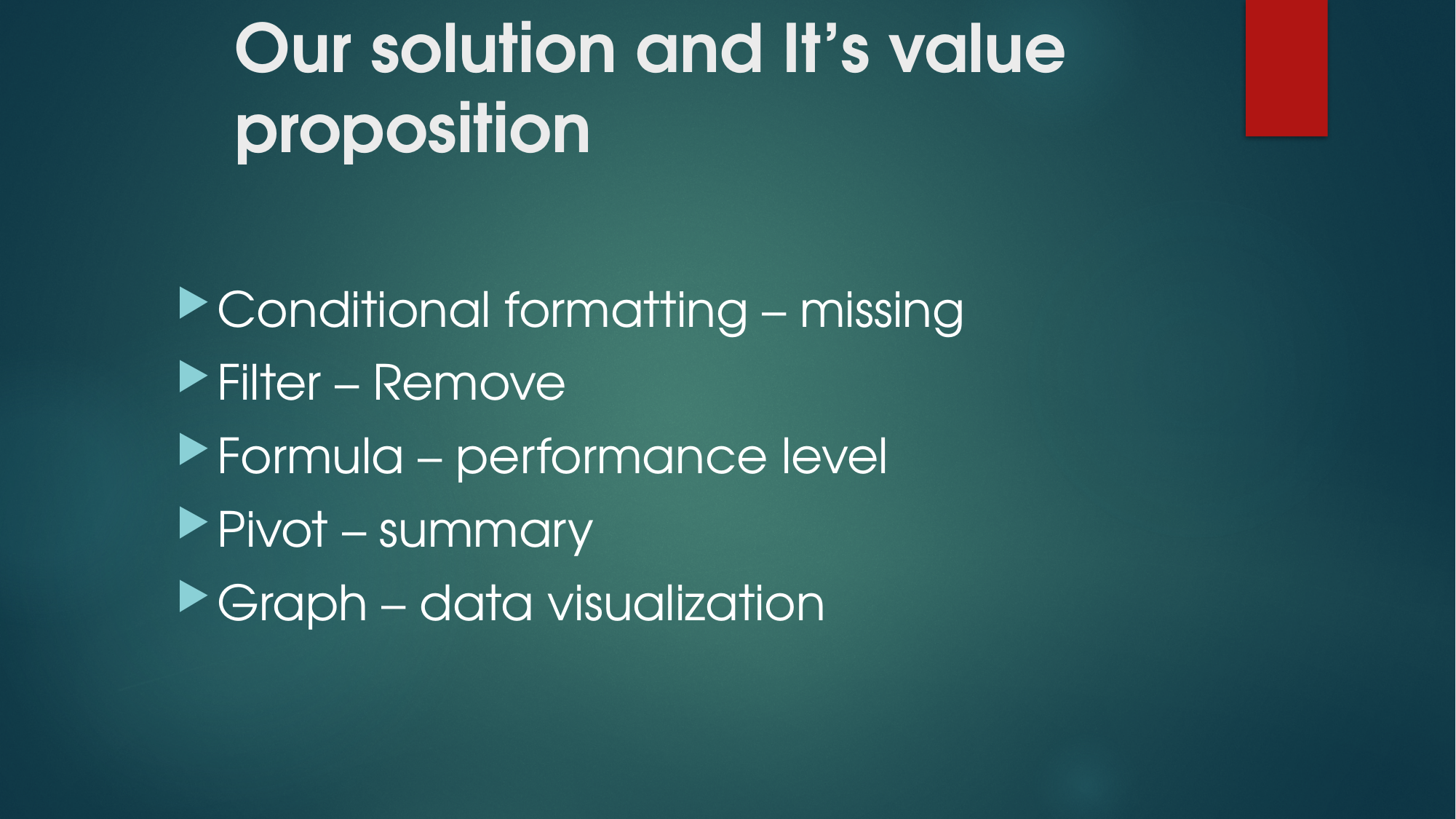

# Our solution and It’s value proposition
Conditional formatting – missing
Filter – Remove
Formula – performance level
Pivot – summary
Graph – data visualization